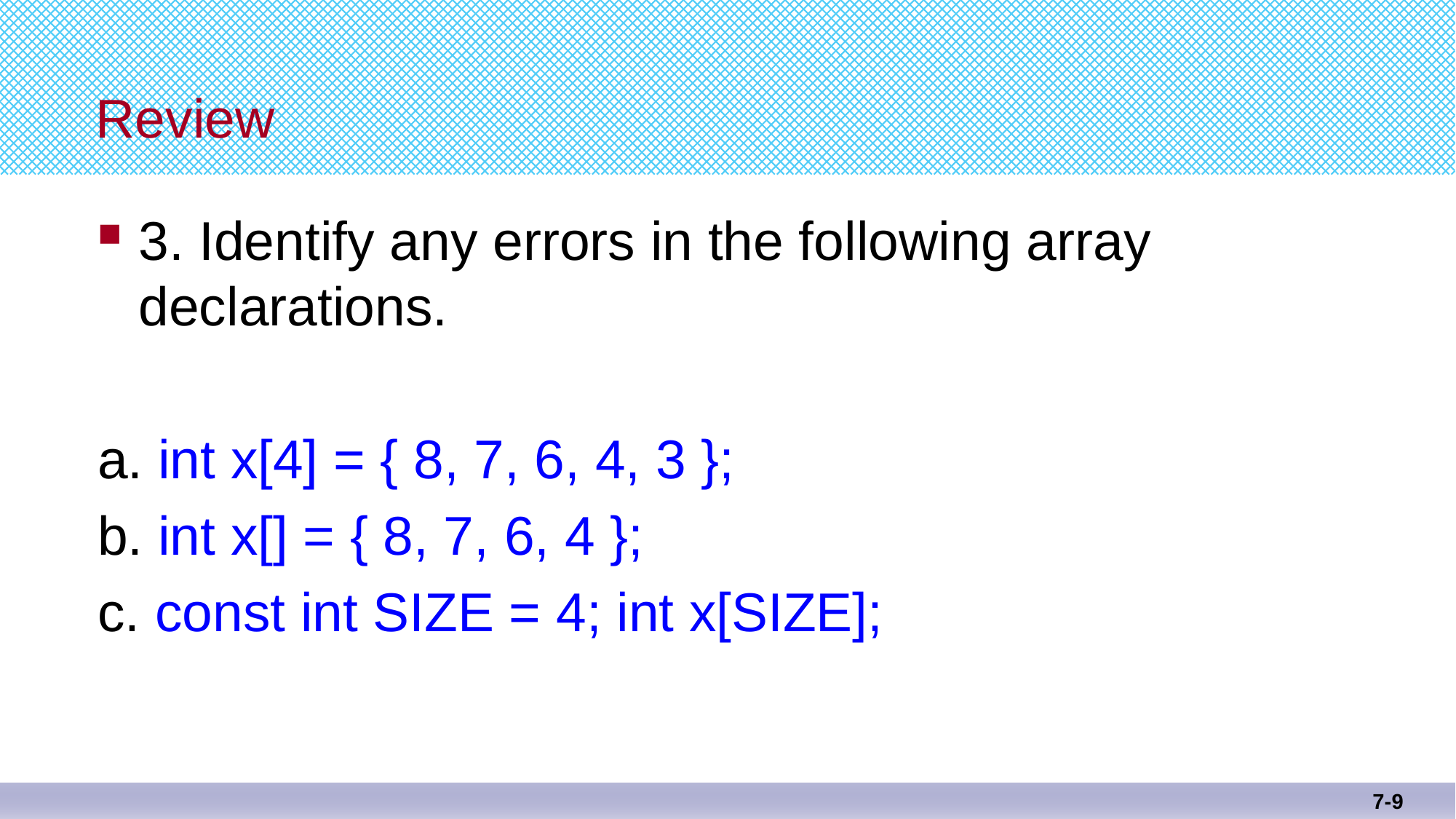

# Review
3. Identify any errors in the following array declarations.

a. int x[4] = { 8, 7, 6, 4, 3 };
b. int x[] = { 8, 7, 6, 4 };
c. const int SIZE = 4; int x[SIZE];
7-9